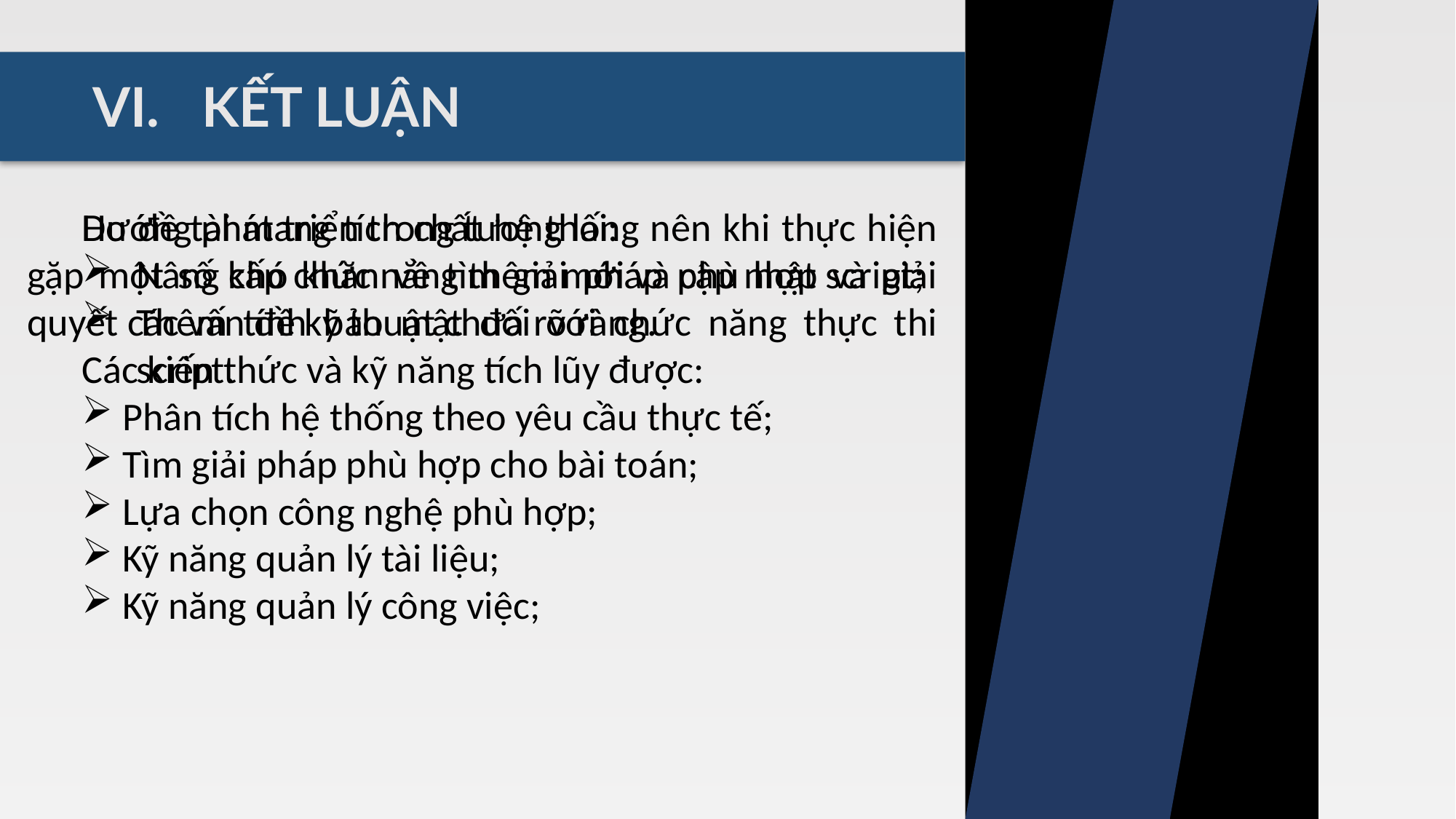

VI.	KẾT LUẬN
Do đề tài mang tích chất hệ thống nên khi thực hiện gặp một số khó khăn về tìm giải pháp phù hợp và giải quyết các vấn đề kỹ thuật chưa rõ ràng.
Các kiến thức và kỹ năng tích lũy được:
Phân tích hệ thống theo yêu cầu thực tế;
Tìm giải pháp phù hợp cho bài toán;
Lựa chọn công nghệ phù hợp;
Kỹ năng quản lý tài liệu;
Kỹ năng quản lý công việc;
Hướng phát triển trong tương lai:
Nâng cấp chức năng thêm mới và cập nhật script;
Thêm tính bảo mật đối với chức năng thực thi script.